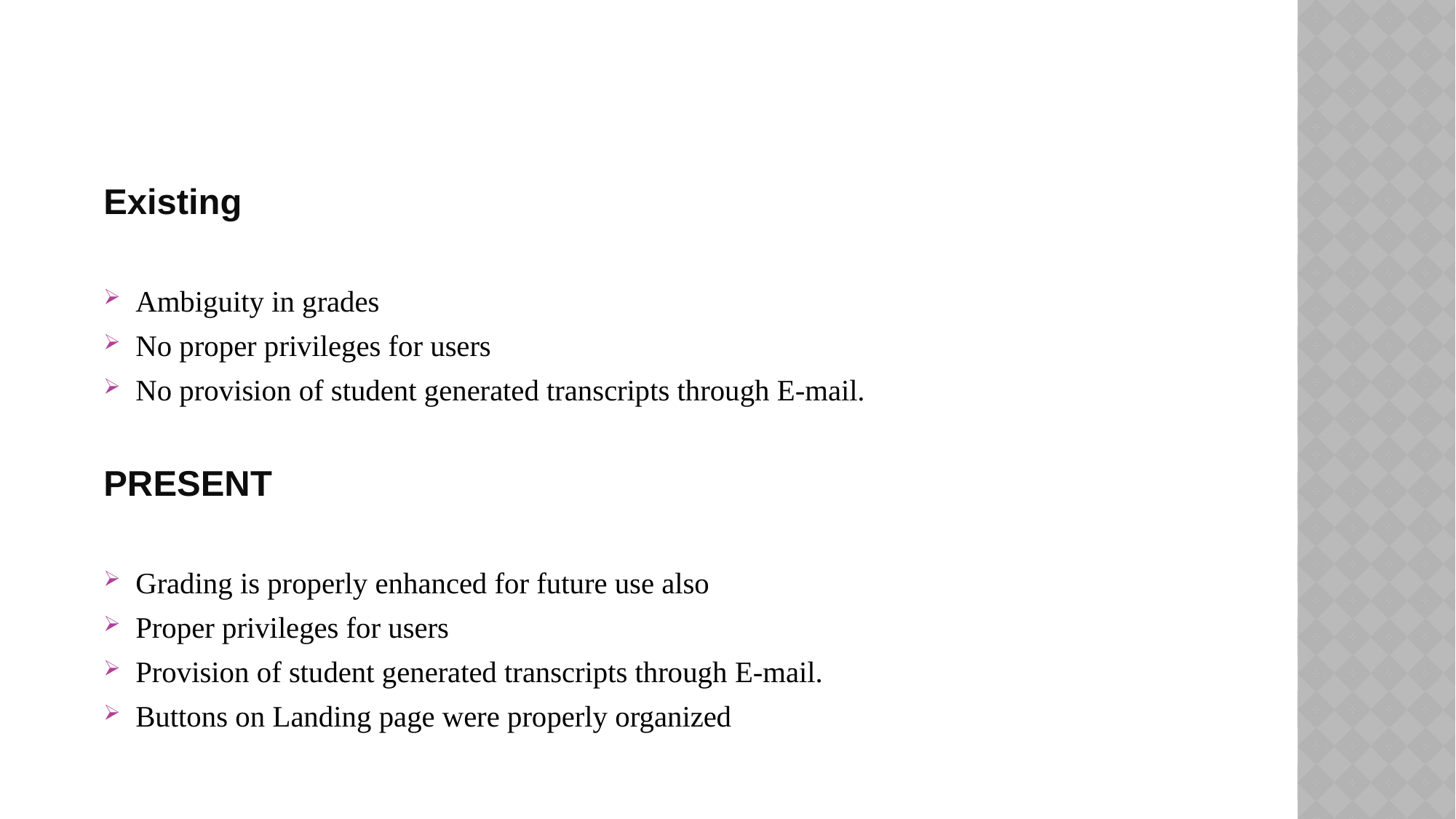

Existing

Ambiguity in grades
No proper privileges for users
No provision of student generated transcripts through E-mail.

PRESENT

Grading is properly enhanced for future use also
Proper privileges for users
Provision of student generated transcripts through E-mail.
Buttons on Landing page were properly organized